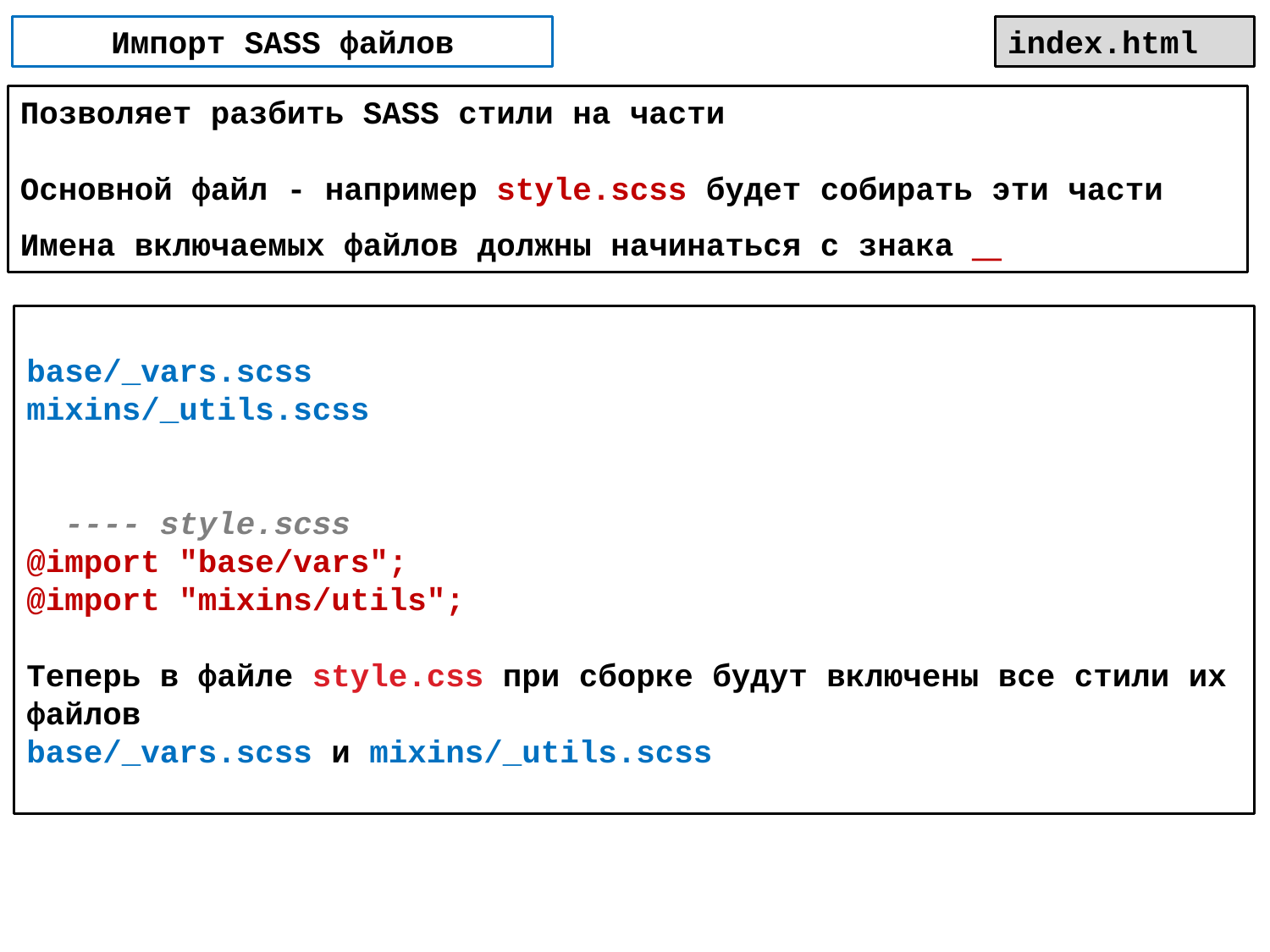

Импорт SASS файлов
index.html
Позволяет разбить SASS стили на части

Основной файл - например style.scss будет собирать эти части
Имена включаемых файлов должны начинаться с знака _

base/_vars.scss
mixins/_utils.scss

  ---- style.scss
@import "base/vars";
@import "mixins/utils";

Теперь в файле style.css при сборке будут включены все стили их файлов
base/_vars.scss и mixins/_utils.scss